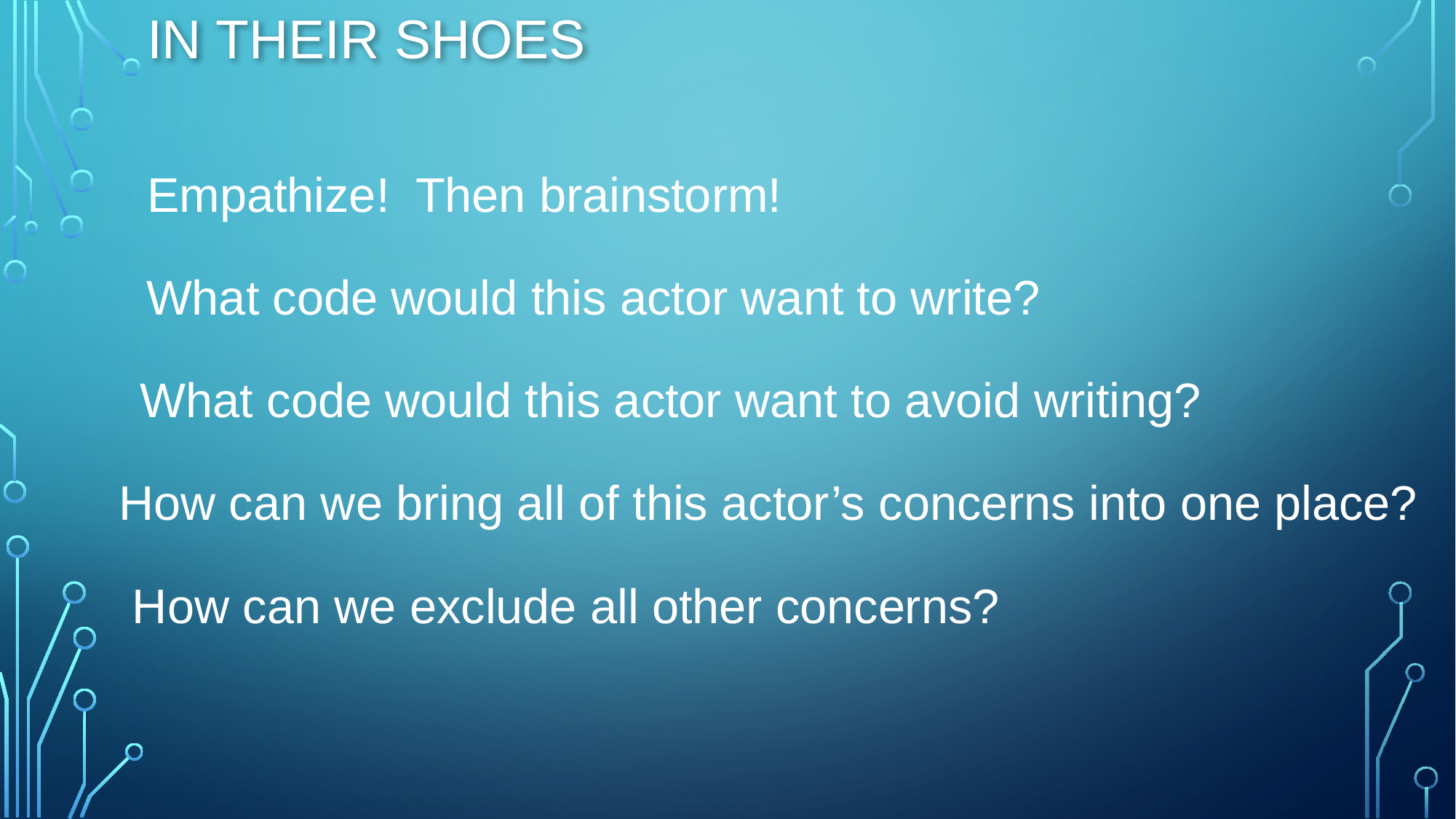

# In Their Shoes
Empathize!  Then brainstorm!
What code would this actor want to write?
What code would this actor want to avoid writing?
How can we bring all of this actor’s concerns into one place?
How can we exclude all other concerns?